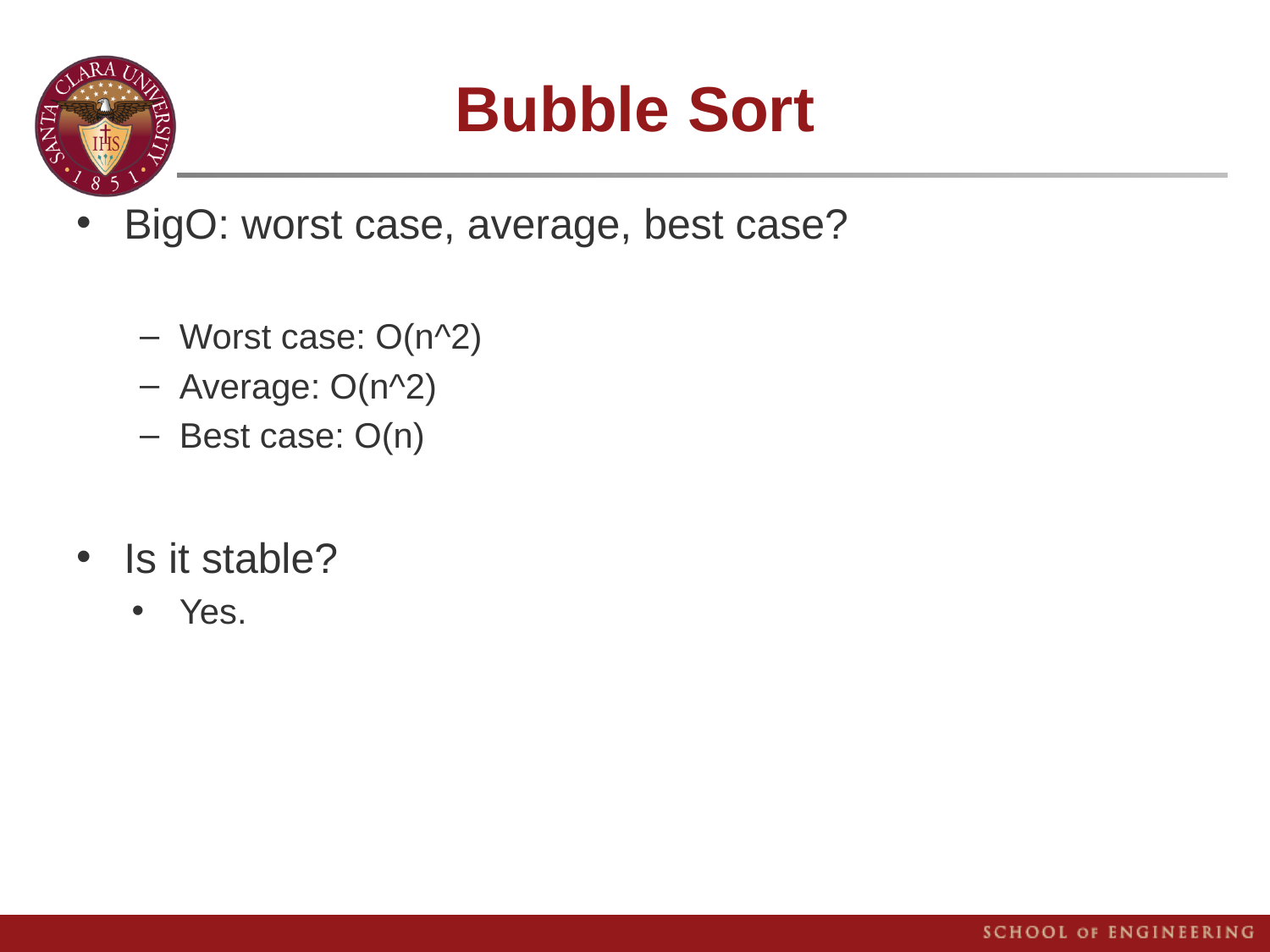

# Bubble Sort
BigO: worst case, average, best case?

Worst case: O(n^2)
Average: O(n^2)
Best case: O(n)

Is it stable?
Yes.